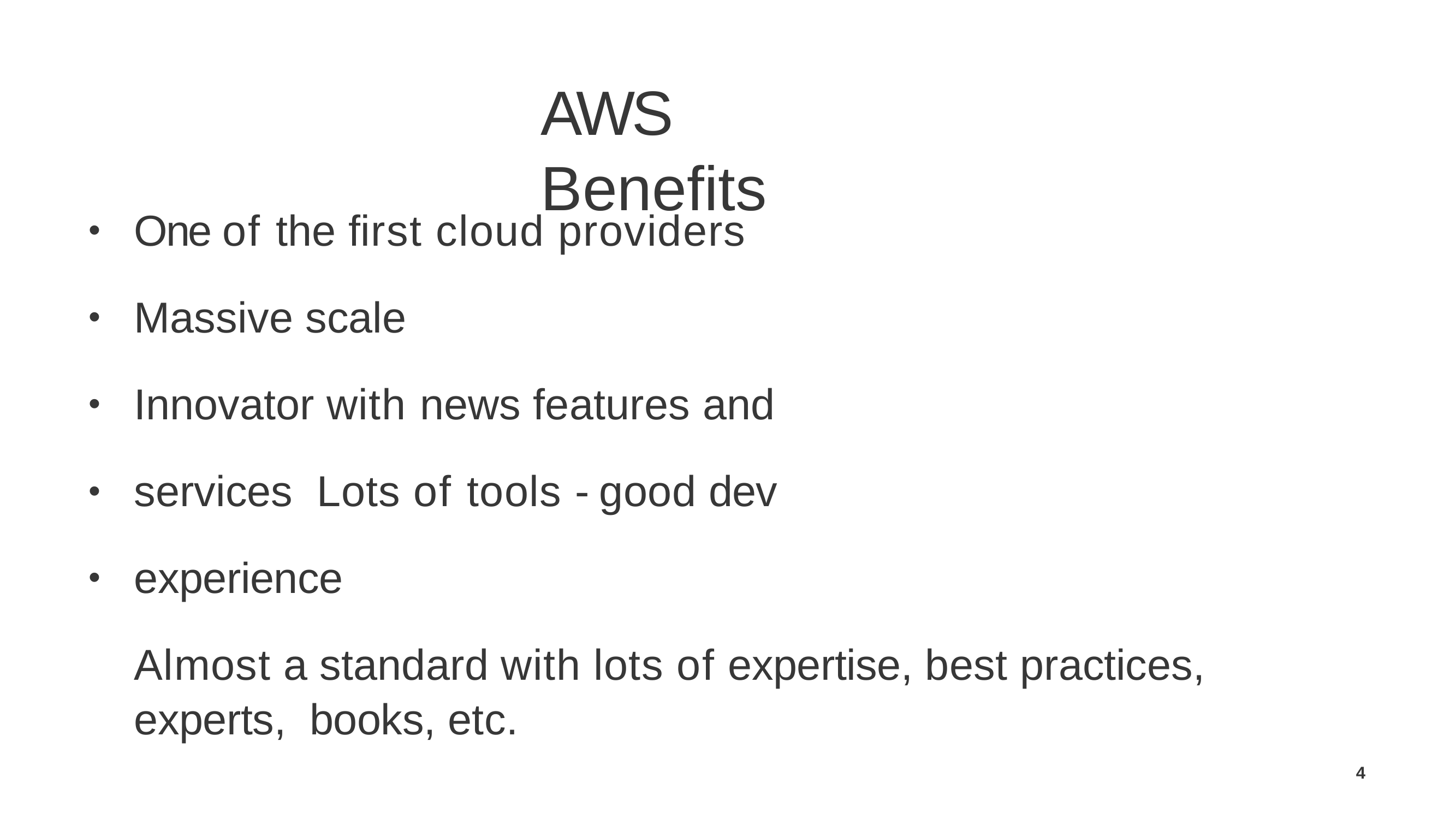

# AWS Beneﬁts
One of the ﬁrst cloud providers
Massive scale
Innovator with news features and services  Lots of tools - good dev experience
Almost a standard with lots of expertise, best practices, experts,  books, etc.
•
•
•
•
•
4